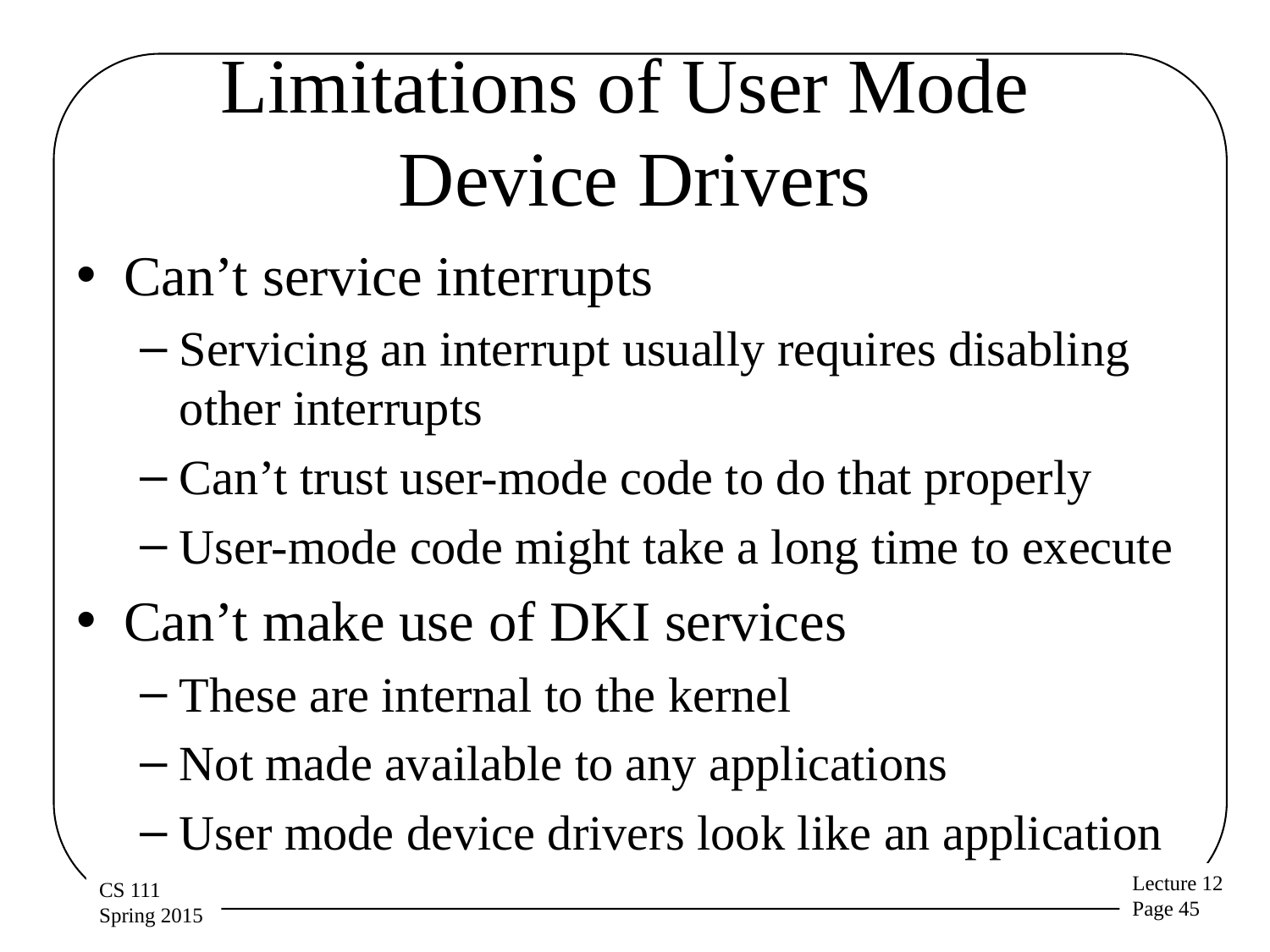

# Limitations of User Mode Device Drivers
Can’t service interrupts
Servicing an interrupt usually requires disabling other interrupts
Can’t trust user-mode code to do that properly
User-mode code might take a long time to execute
Can’t make use of DKI services
These are internal to the kernel
Not made available to any applications
User mode device drivers look like an application